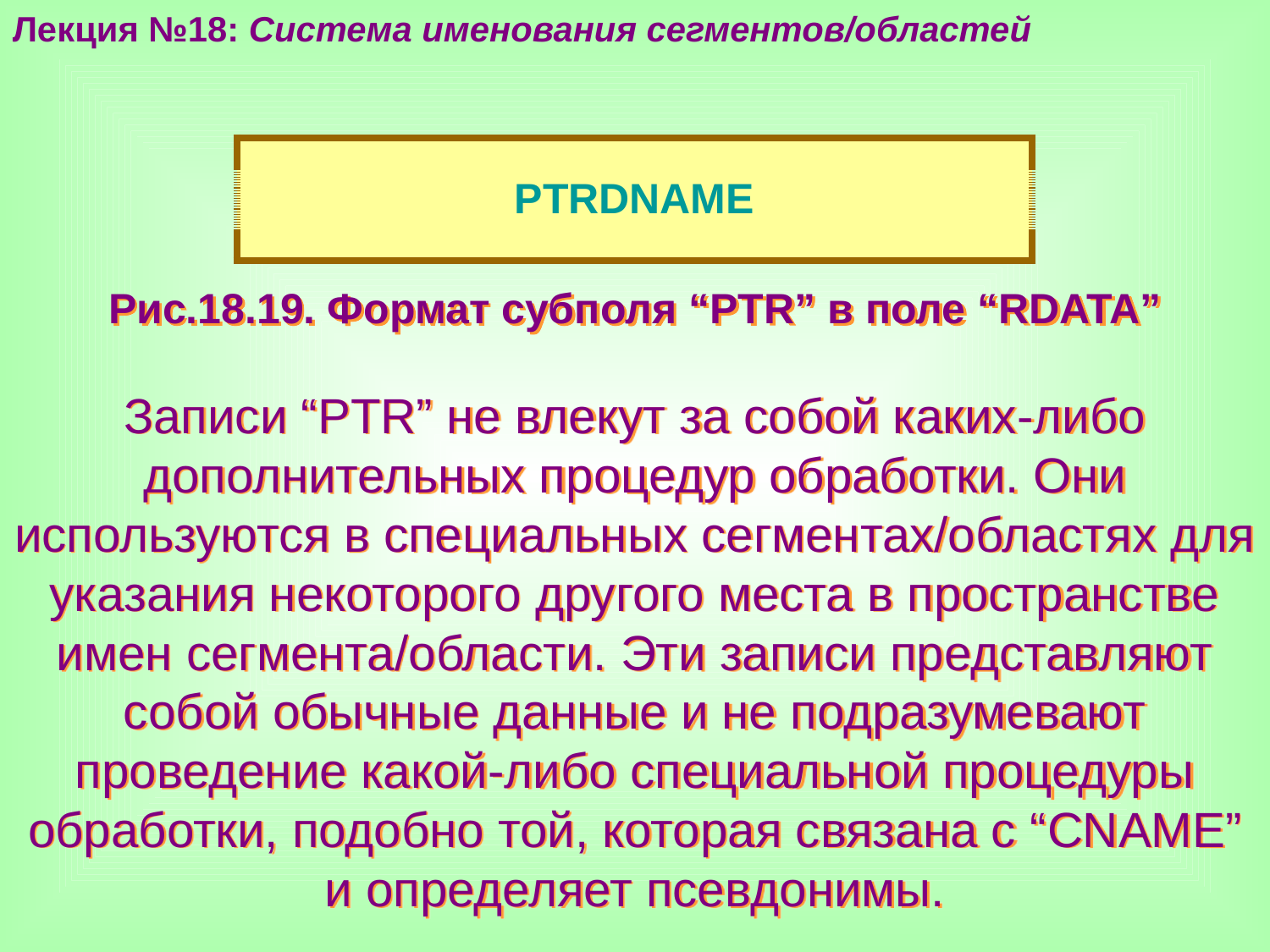

Лекция №18: Система именования сегментов/областей
|  |
| --- |
| PTRDNAME |
|  |
Рис.18.19. Формат субполя “PTR” в поле “RDATA”
Записи “PTR” не влекут за собой каких-либо дополнительных процедур обработки. Они используются в специальных сегментах/областях для указания некоторого другого места в пространстве имен сегмента/области. Эти записи представляют собой обычные данные и не подразумевают проведение какой-либо специальной процедуры обработки, подобно той, которая связана с “CNAME” и определяет псевдонимы.